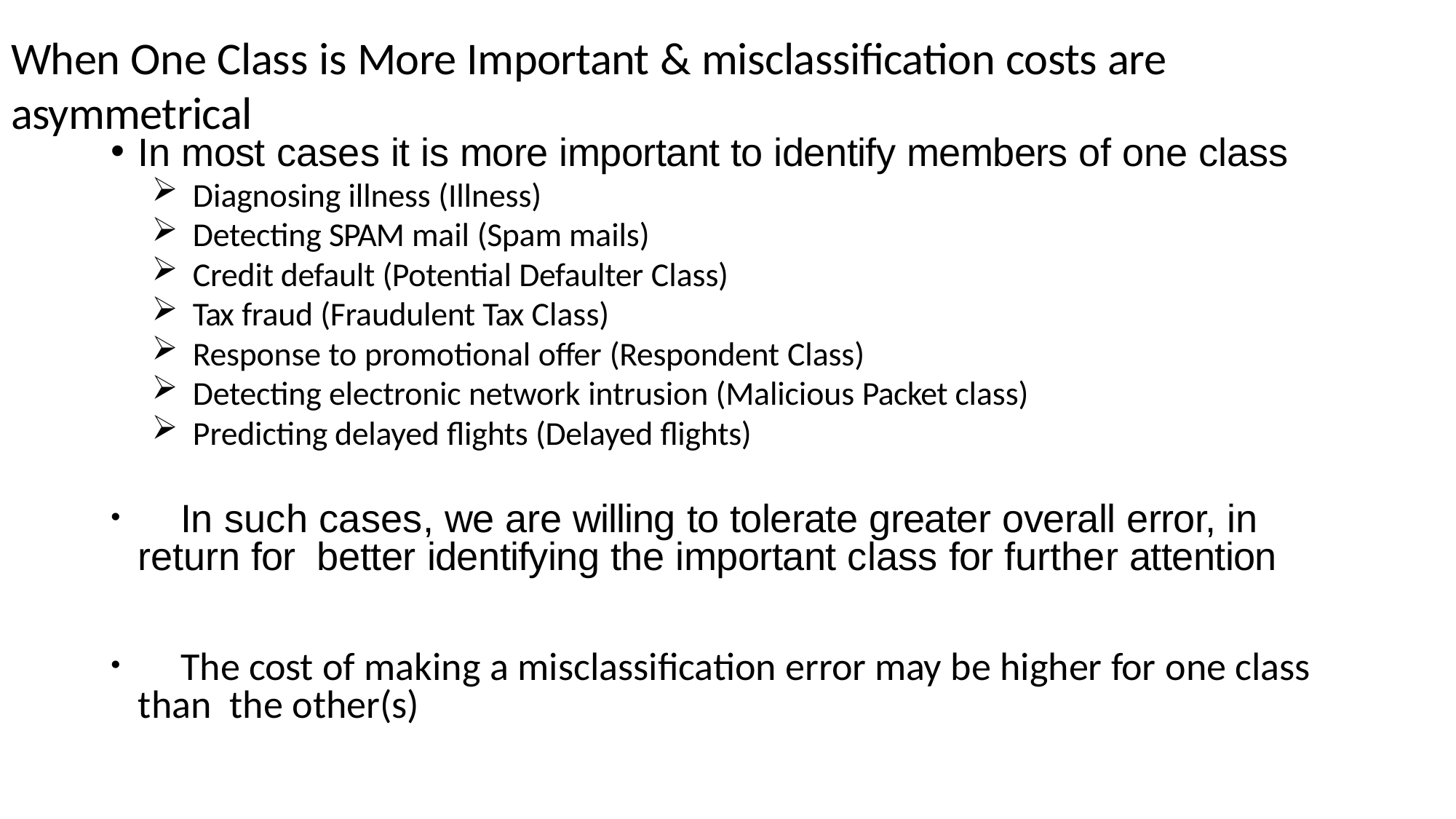

# When One Class is More Important & misclassification costs are asymmetrical
In most cases it is more important to identify members of one class
Diagnosing illness (Illness)
Detecting SPAM mail (Spam mails)
Credit default (Potential Defaulter Class)
Tax fraud (Fraudulent Tax Class)
Response to promotional offer (Respondent Class)
Detecting electronic network intrusion (Malicious Packet class)
Predicting delayed flights (Delayed flights)

	In such cases, we are willing to tolerate greater overall error, in return for  better identifying the important class for further attention

	The cost of making a misclassification error may be higher for one class than  the other(s)